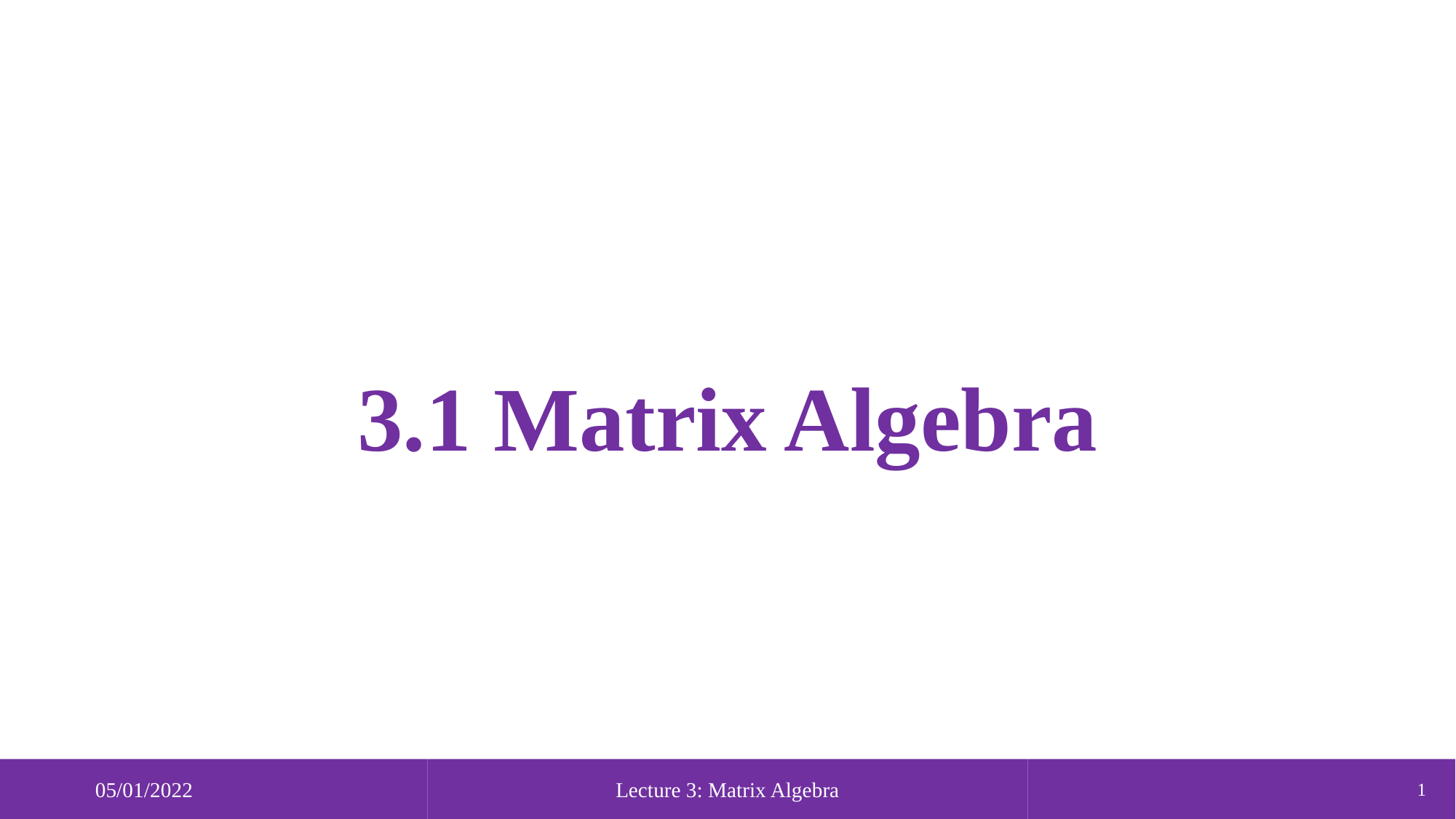

#

3.1 Matrix Algebra
                05/01/2022
Lecture 3: Matrix Algebra
1